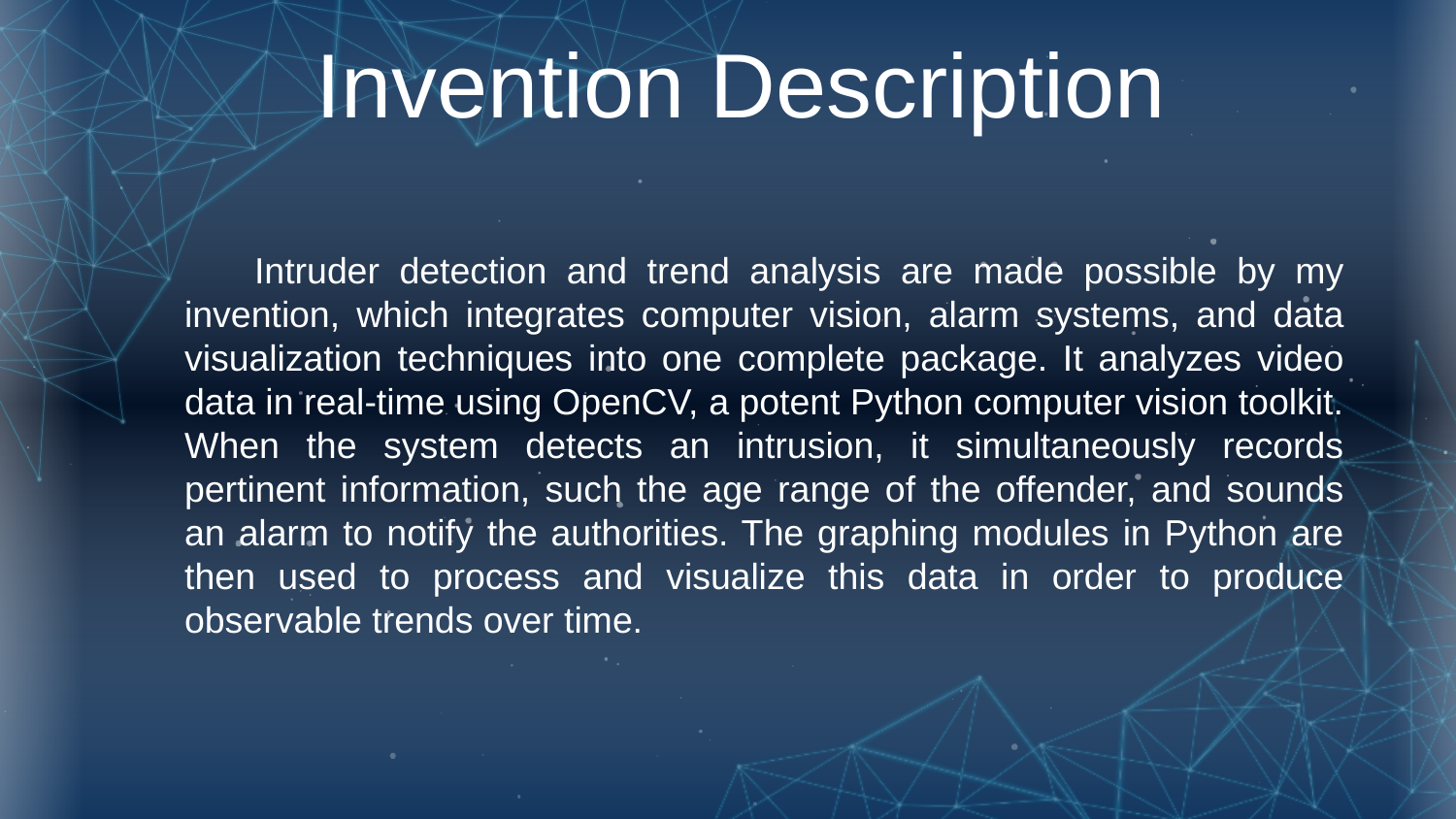

# Invention Description
      Intruder detection and trend analysis are made possible by my invention, which integrates computer vision, alarm systems, and data visualization techniques into one complete package. It analyzes video data in real-time using OpenCV, a potent Python computer vision toolkit. When the system detects an intrusion, it simultaneously records pertinent information, such the age range of the offender, and sounds an alarm to notify the authorities. The graphing modules in Python are then used to process and visualize this data in order to produce observable trends over time.